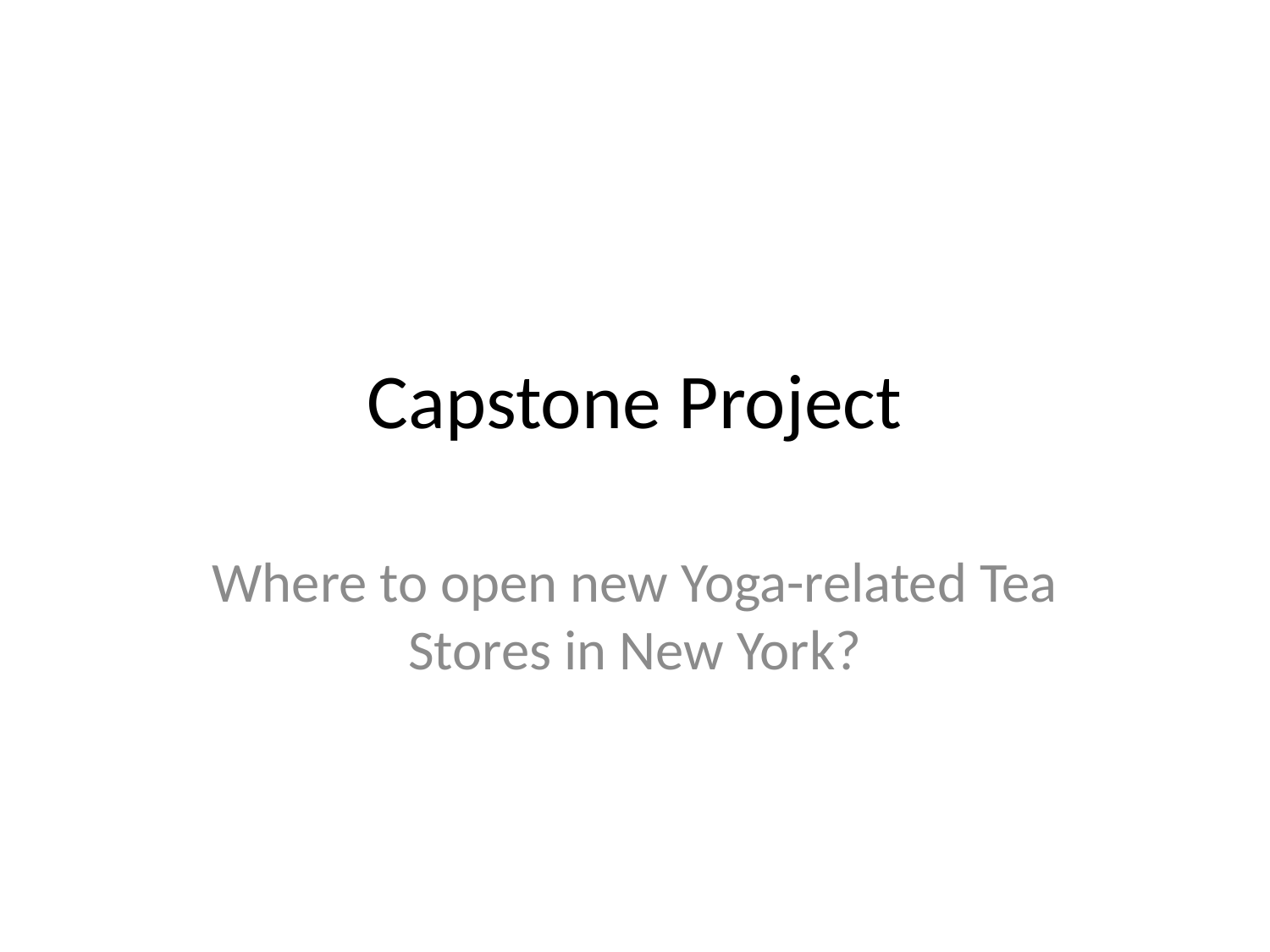

# Capstone Project
Where to open new Yoga-related Tea Stores in New York?